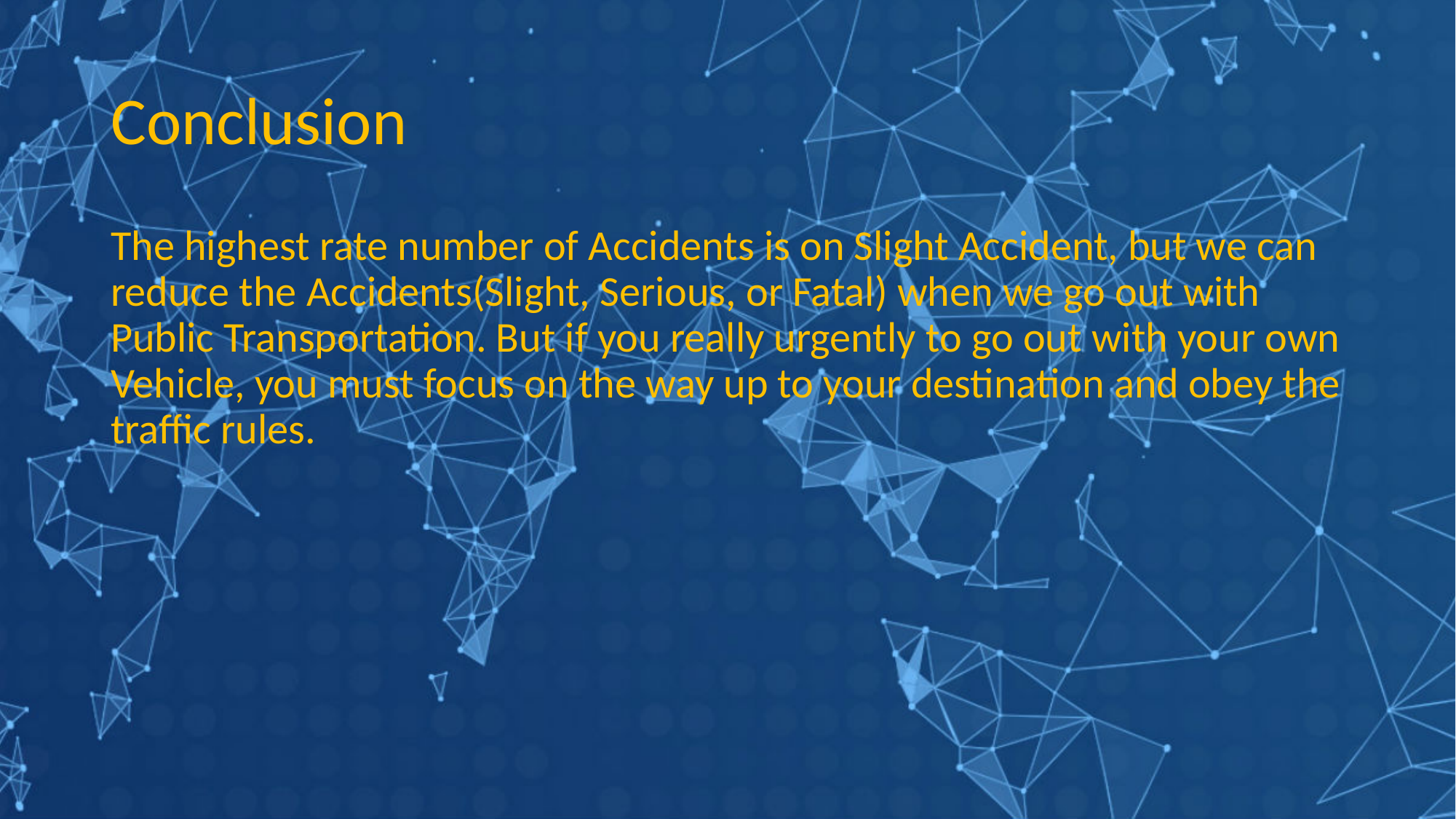

# Conclusion
The highest rate number of Accidents is on Slight Accident, but we can reduce the Accidents(Slight, Serious, or Fatal) when we go out with Public Transportation. But if you really urgently to go out with your own Vehicle, you must focus on the way up to your destination and obey the traffic rules.